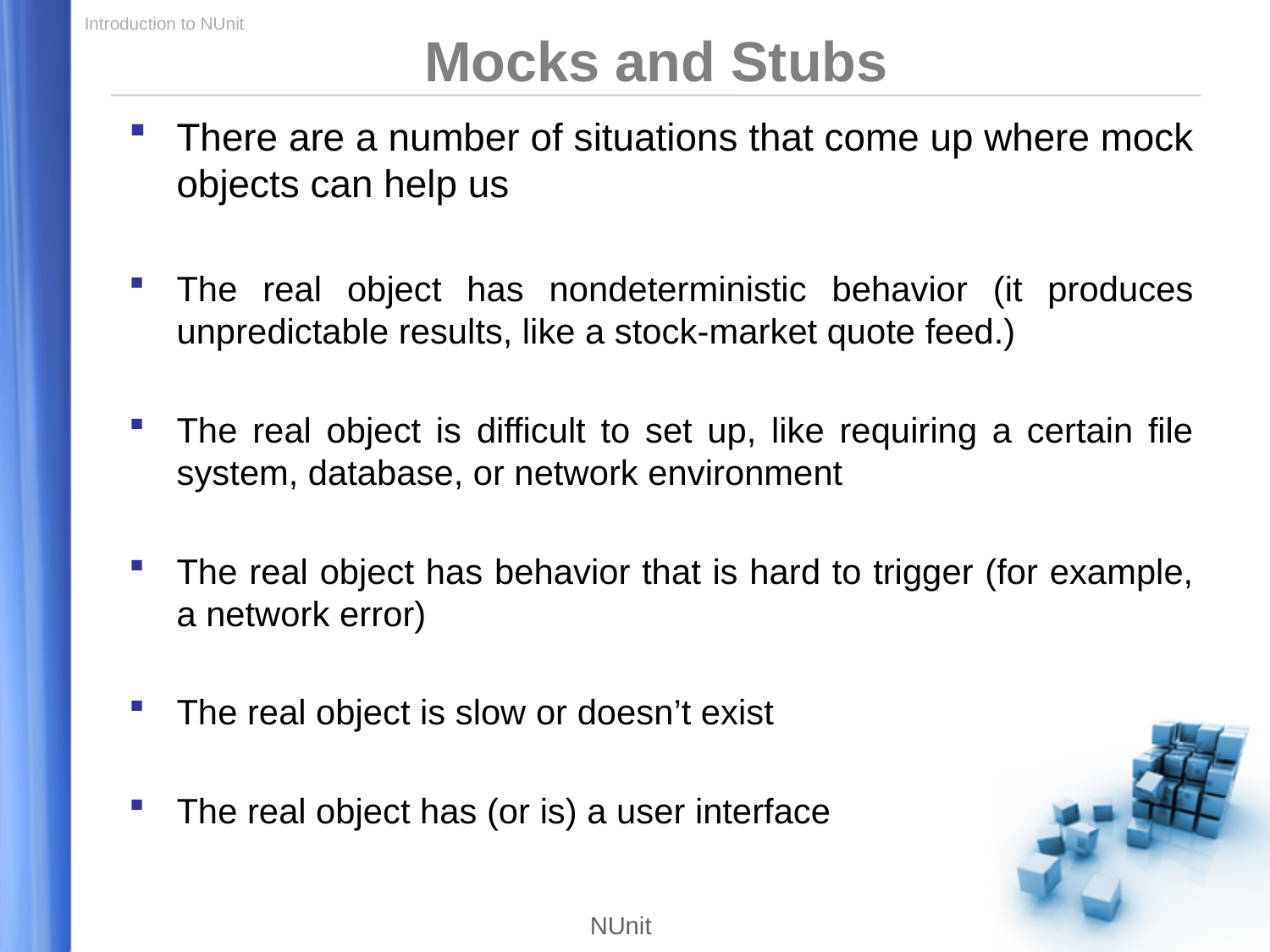

Mocks and Stubs
There are a number of situations that come up where mock objects can help us

The real object has nondeterministic behavior (it produces unpredictable results, like a stock-market quote feed.)

The real object is difficult to set up, like requiring a certain file system, database, or network environment

The real object has behavior that is hard to trigger (for example, a network error)

The real object is slow or doesn’t exist

The real object has (or is) a user interface